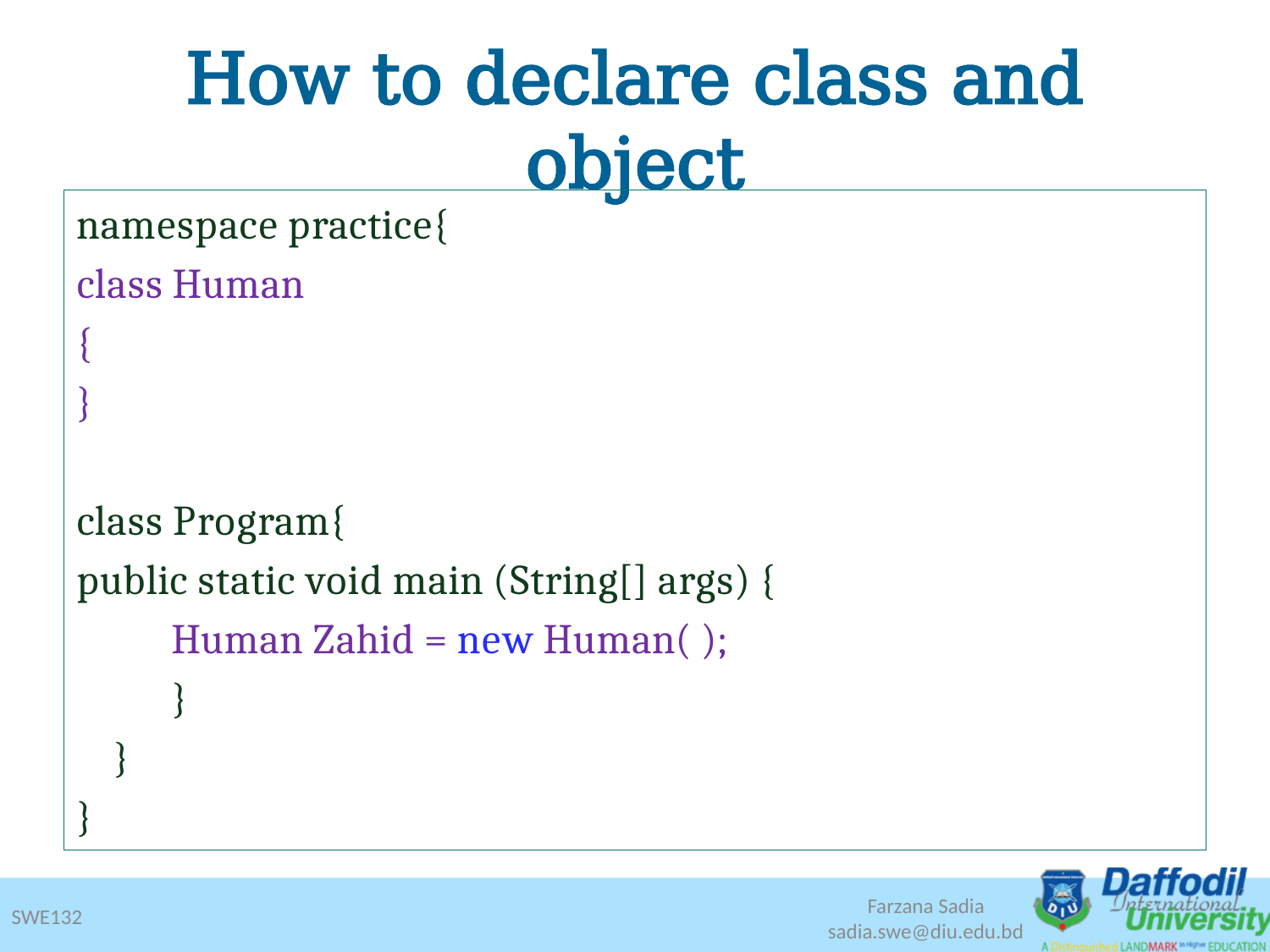

# How to declare class and object
namespace practice{
class Human
{
}

class Program{
public static void main (String[] args) {
	Human Zahid = new Human( );
	}
    }
}